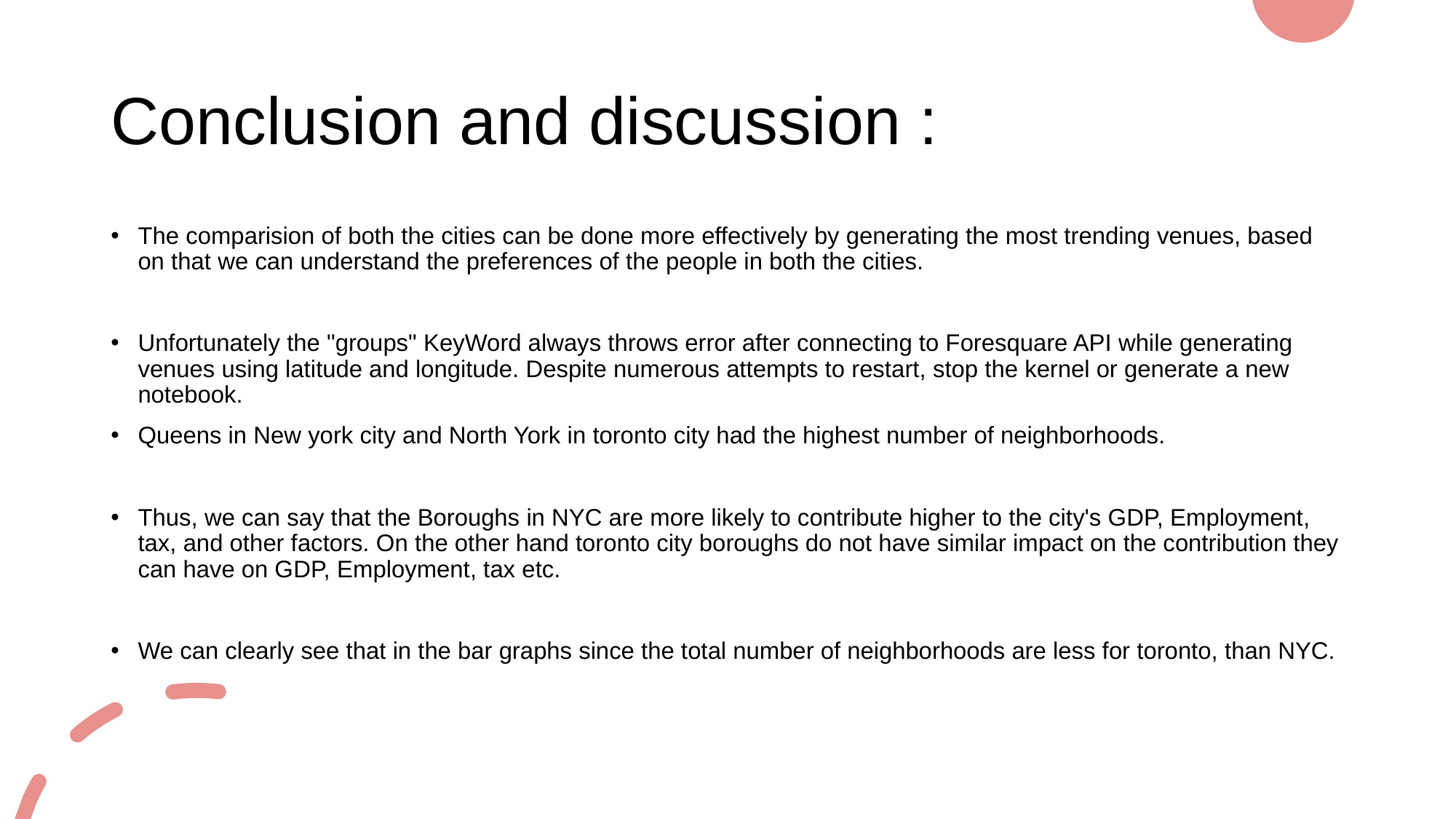

# Conclusion and discussion :
The comparision of both the cities can be done more effectively by generating the most trending venues, based on that we can understand the preferences of the people in both the cities.

Unfortunately the "groups" KeyWord always throws error after connecting to Foresquare API while generating venues using latitude and longitude. Despite numerous attempts to restart, stop the kernel or generate a new notebook.
Queens in New york city and North York in toronto city had the highest number of neighborhoods.

Thus, we can say that the Boroughs in NYC are more likely to contribute higher to the city's GDP, Employment, tax, and other factors. On the other hand toronto city boroughs do not have similar impact on the contribution they can have on GDP, Employment, tax etc.

We can clearly see that in the bar graphs since the total number of neighborhoods are less for toronto, than NYC.